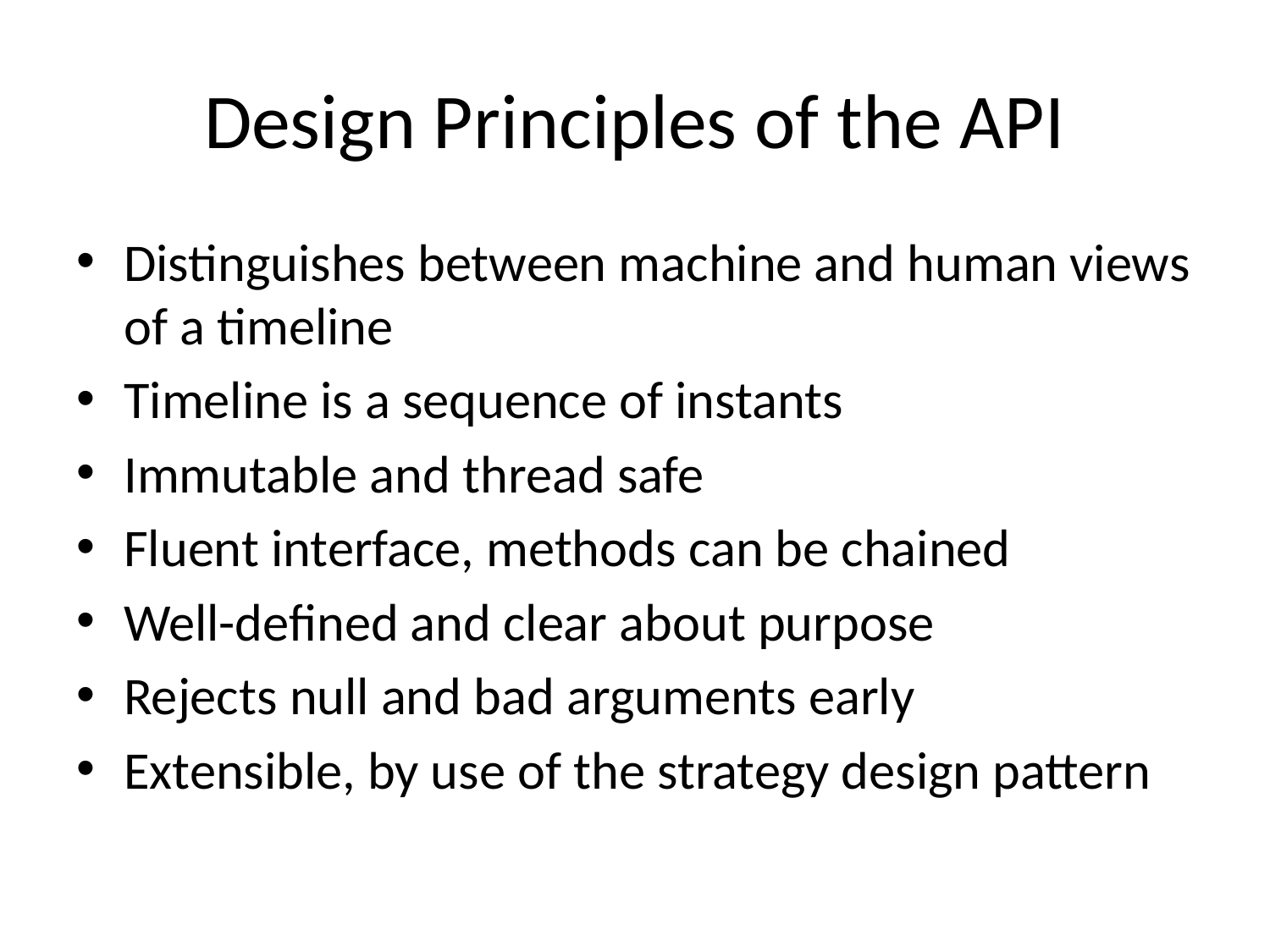

# Design Principles of the API
Distinguishes between machine and human views of a timeline
Timeline is a sequence of instants
Immutable and thread safe
Fluent interface, methods can be chained
Well-defined and clear about purpose
Rejects null and bad arguments early
Extensible, by use of the strategy design pattern